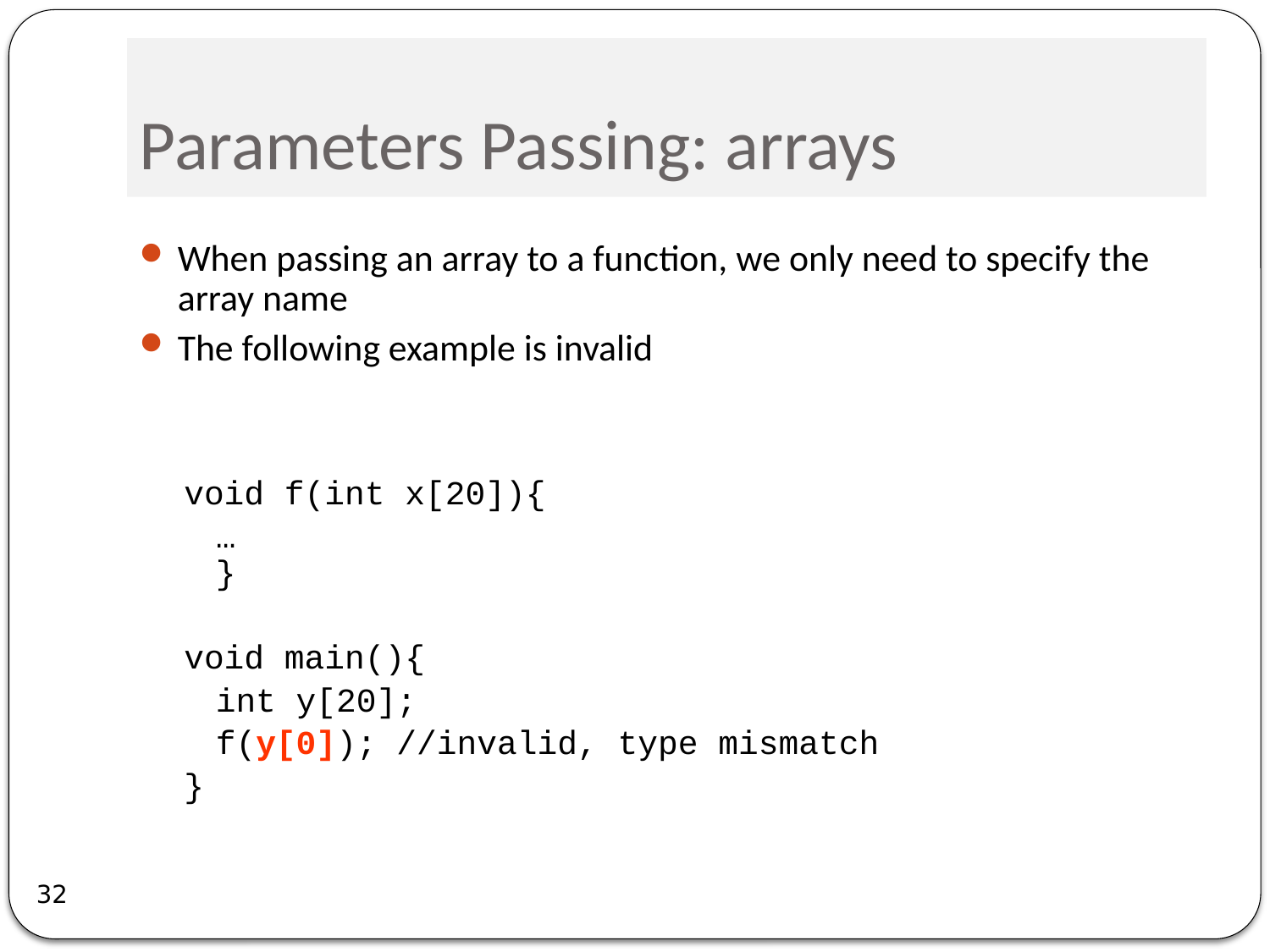

# Parameters Passing: arrays
When passing an array to a function, we only need to specify the array name
The following example is invalid

void f(int x[20]){
	…
}

void main(){
	int y[20];
	f(y[0]); //invalid, type mismatch
}
32